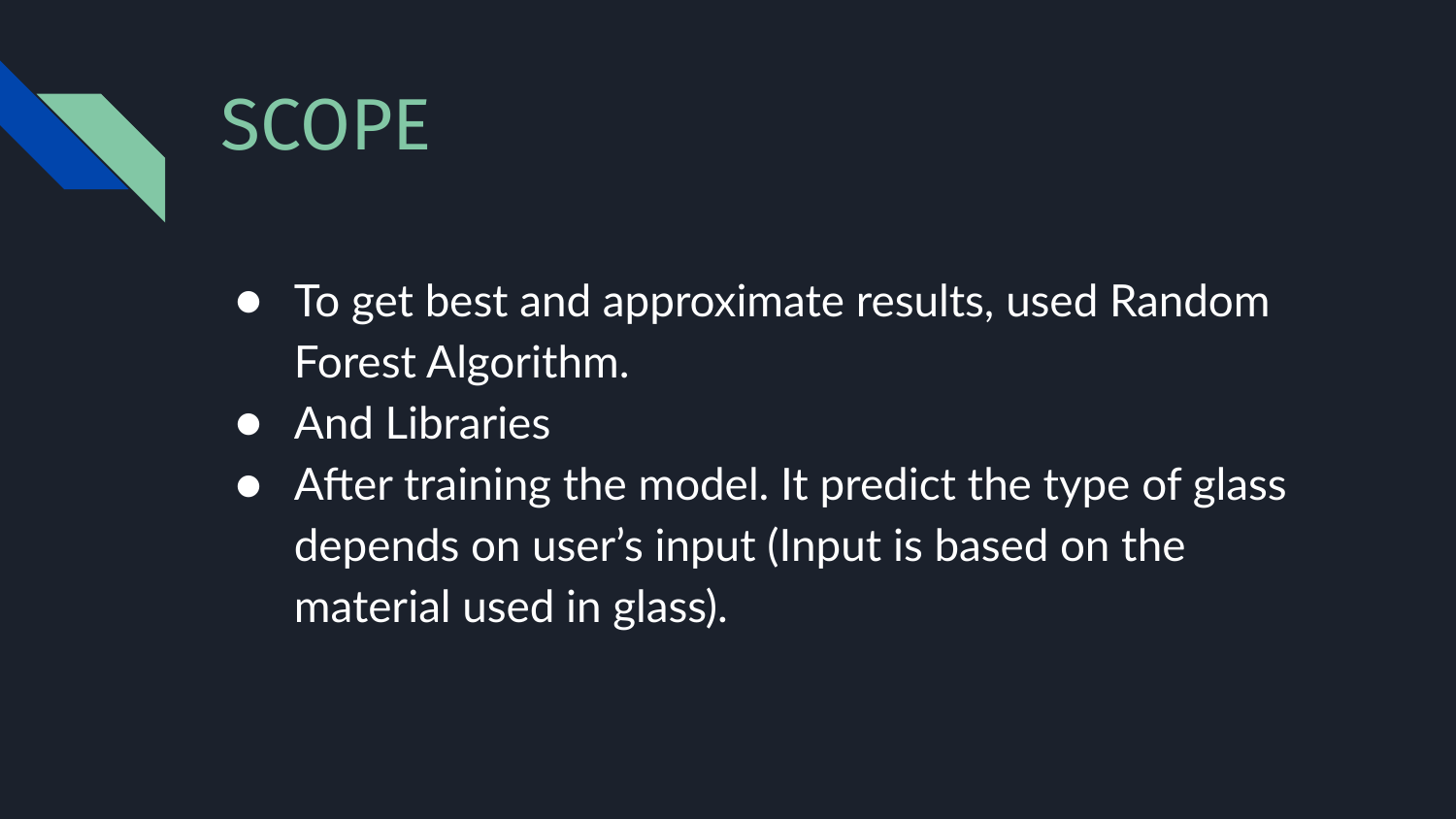

# SCOPE
To get best and approximate results, used Random Forest Algorithm.
And Libraries
After training the model. It predict the type of glass depends on user’s input (Input is based on the material used in glass).